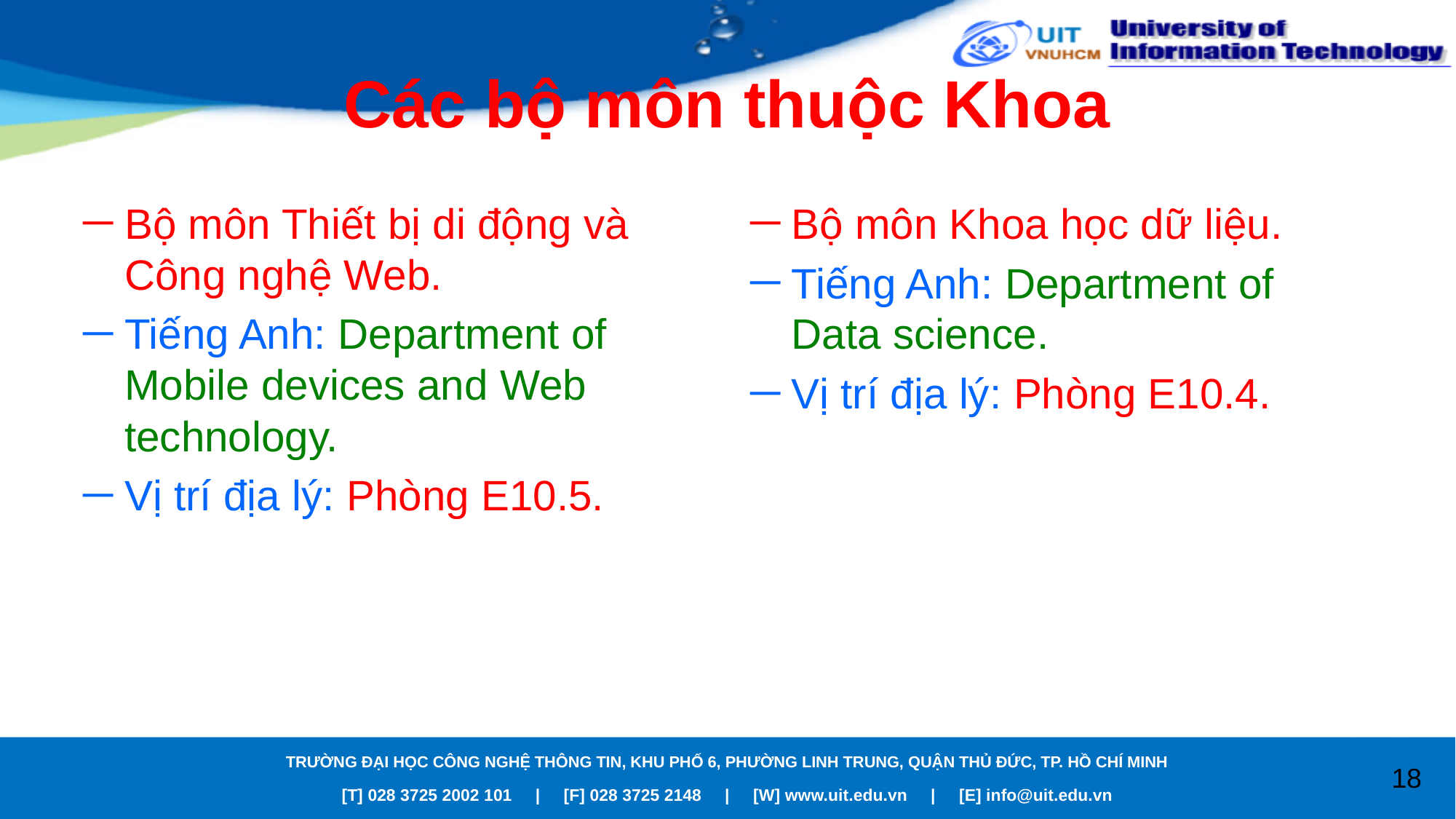

# Các bộ môn thuộc Khoa
Bộ môn Thiết bị di động và Công nghệ Web.
Tiếng Anh: Department of Mobile devices and Web technology.
Vị trí địa lý: Phòng E10.5.
Bộ môn Khoa học dữ liệu.
Tiếng Anh: Department of Data science.
Vị trí địa lý: Phòng E10.4.